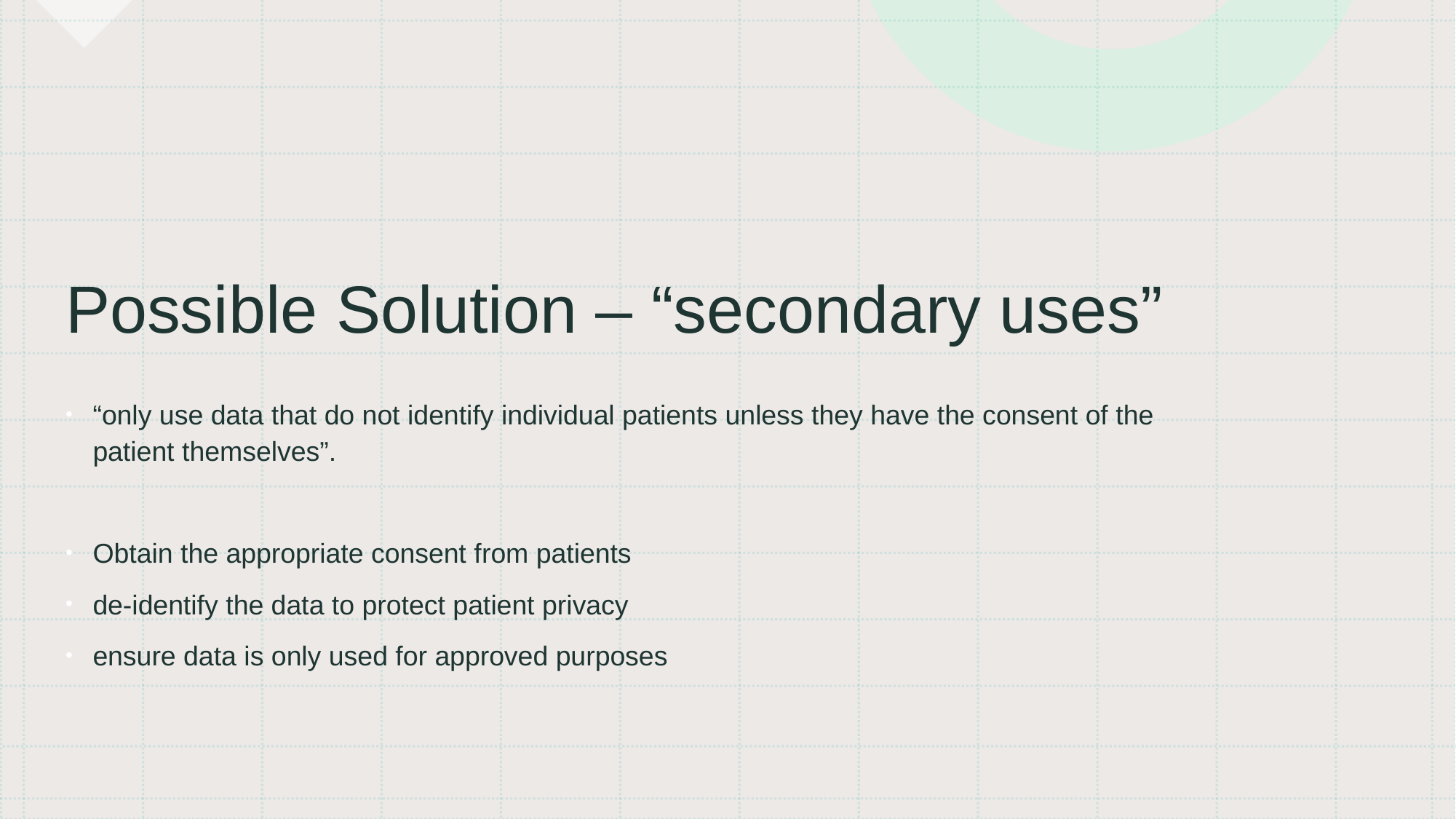

# Possible Solution – “secondary uses”
“only use data that do not identify individual patients unless they have the consent of the patient themselves”.

Obtain the appropriate consent from patients
de-identify the data to protect patient privacy
ensure data is only used for approved purposes